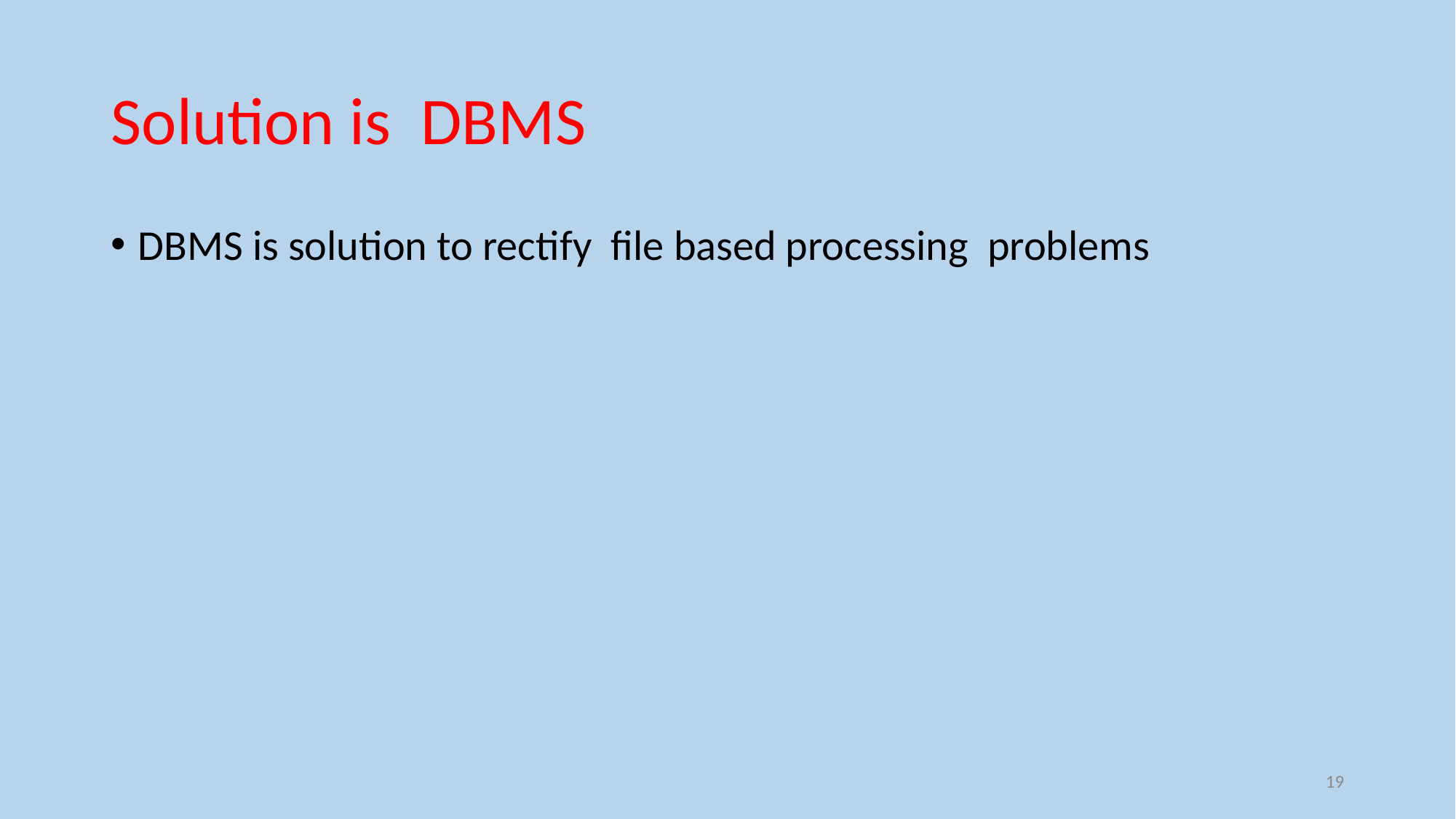

# Solution is  DBMS
DBMS is solution to rectify  file based processing  problems

19